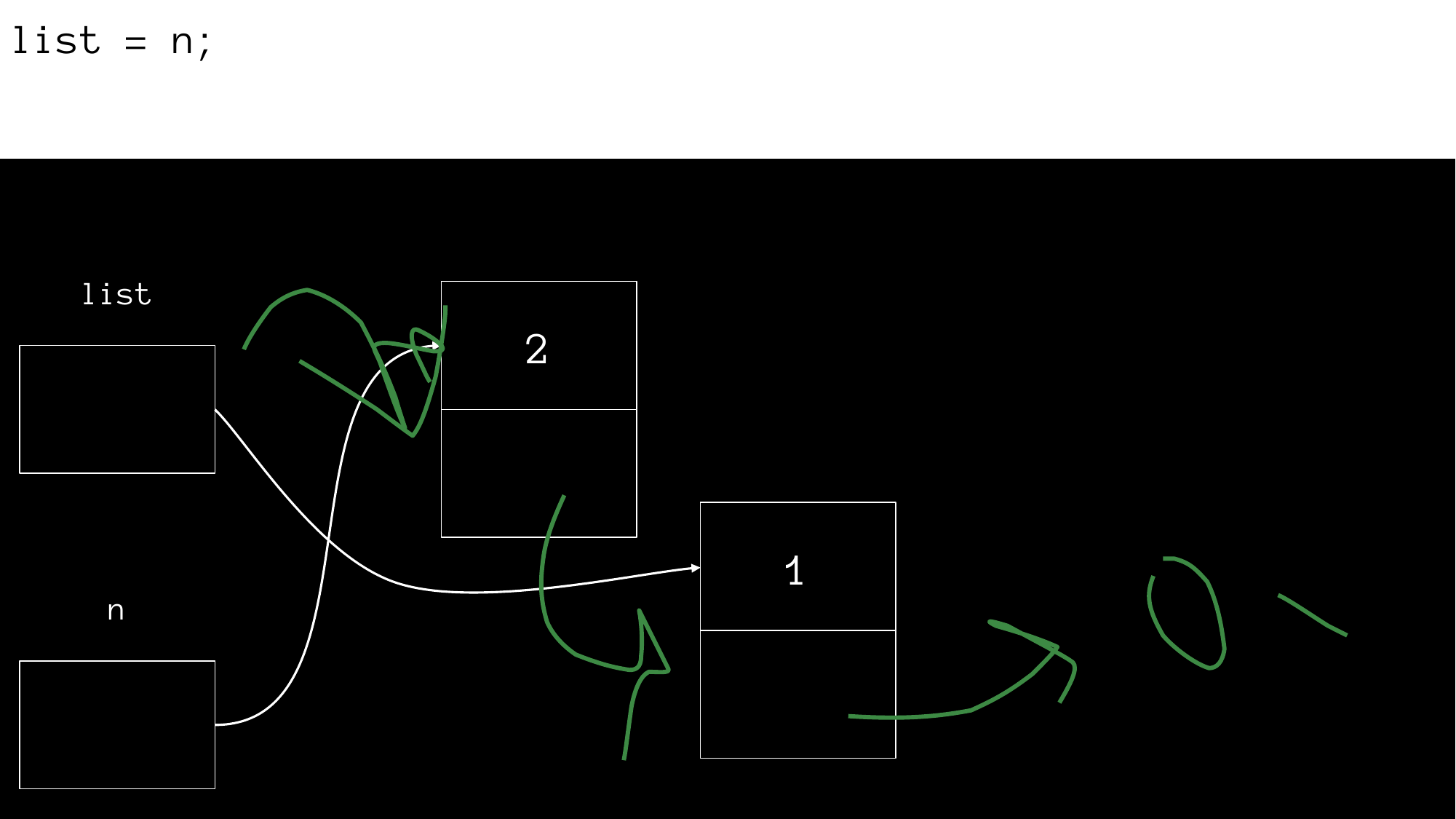

list = n;
list
2

1

n